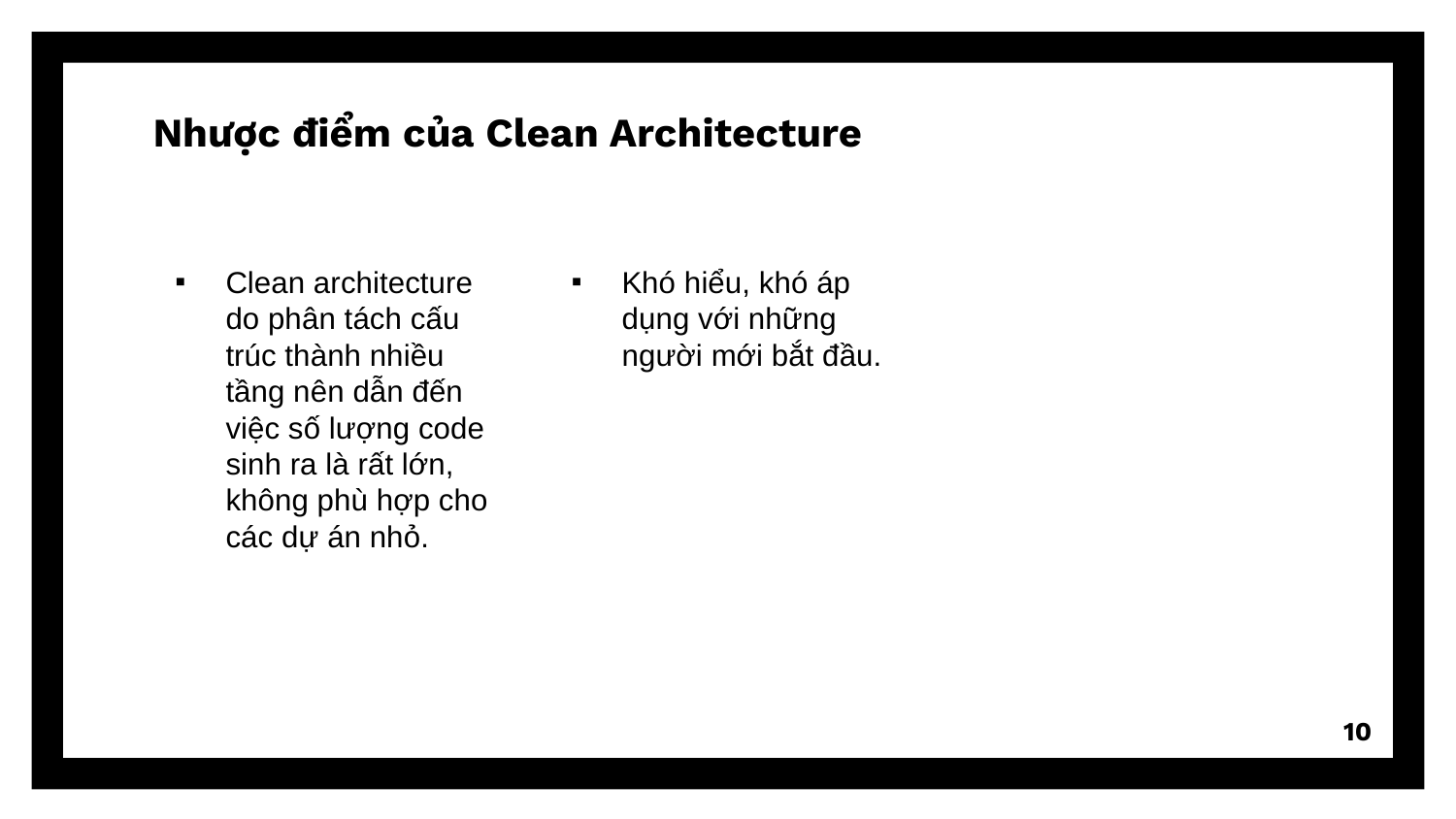

# Nhược điểm của Clean Architecture
Clean architecture do phân tách cấu trúc thành nhiều tầng nên dẫn đến việc số lượng code sinh ra là rất lớn, không phù hợp cho các dự án nhỏ.
Khó hiểu, khó áp dụng với những người mới bắt đầu.
10